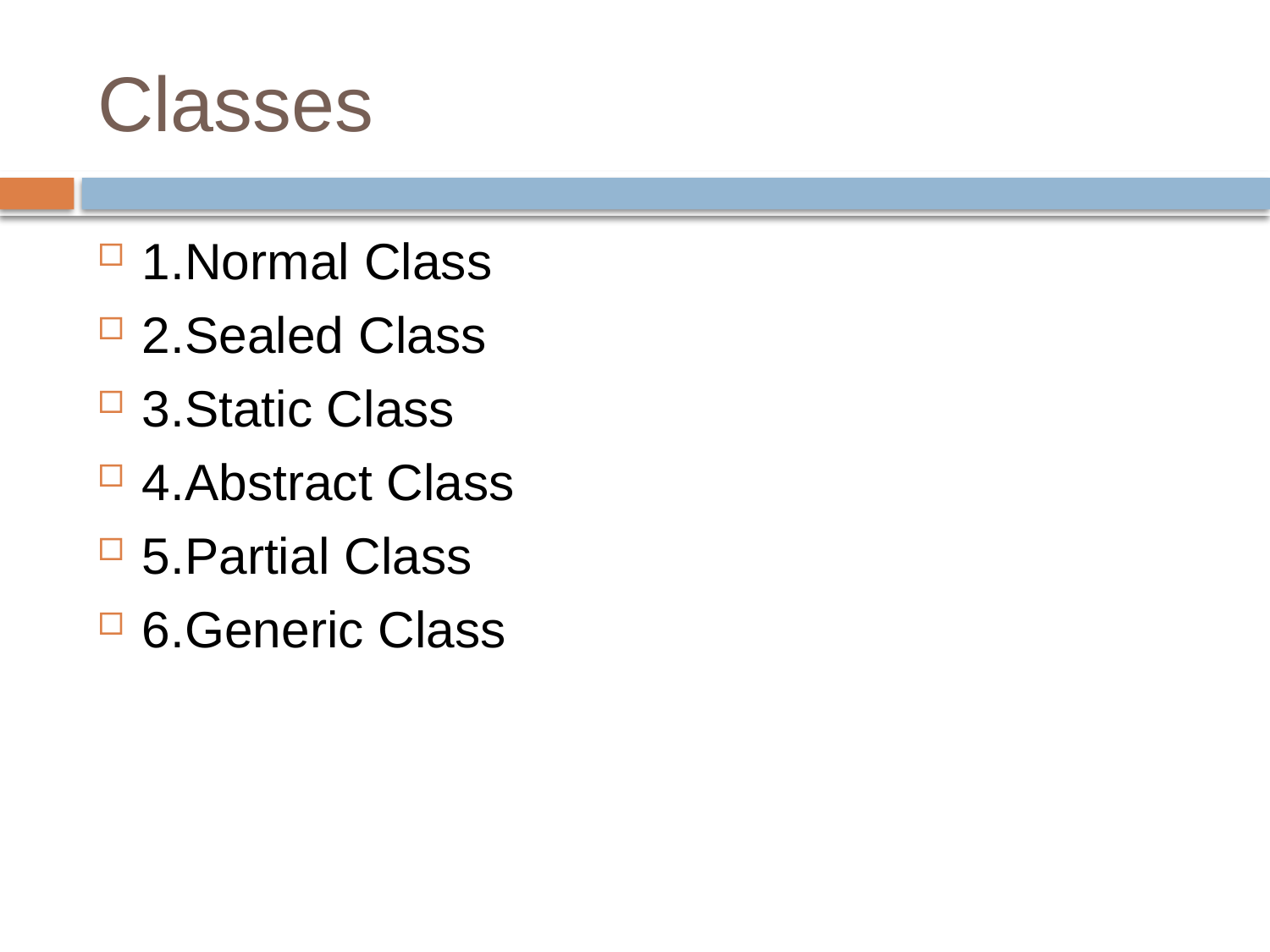

# Classes
1.Normal Class
2.Sealed Class
3.Static Class
4.Abstract Class
5.Partial Class
6.Generic Class